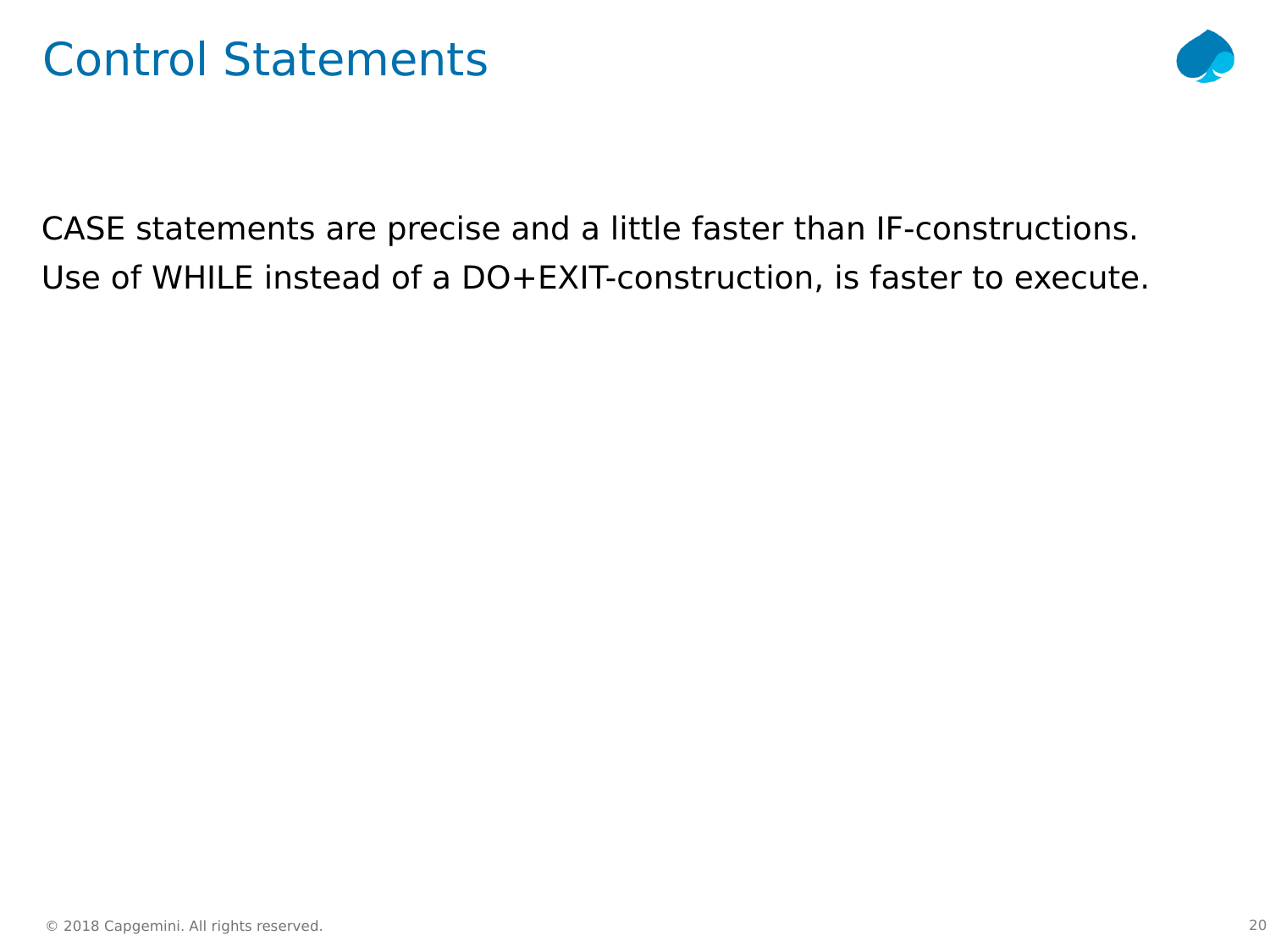

# Control Statements
CASE statements are precise and a little faster than IF-constructions.
Use of WHILE instead of a DO+EXIT-construction, is faster to execute.